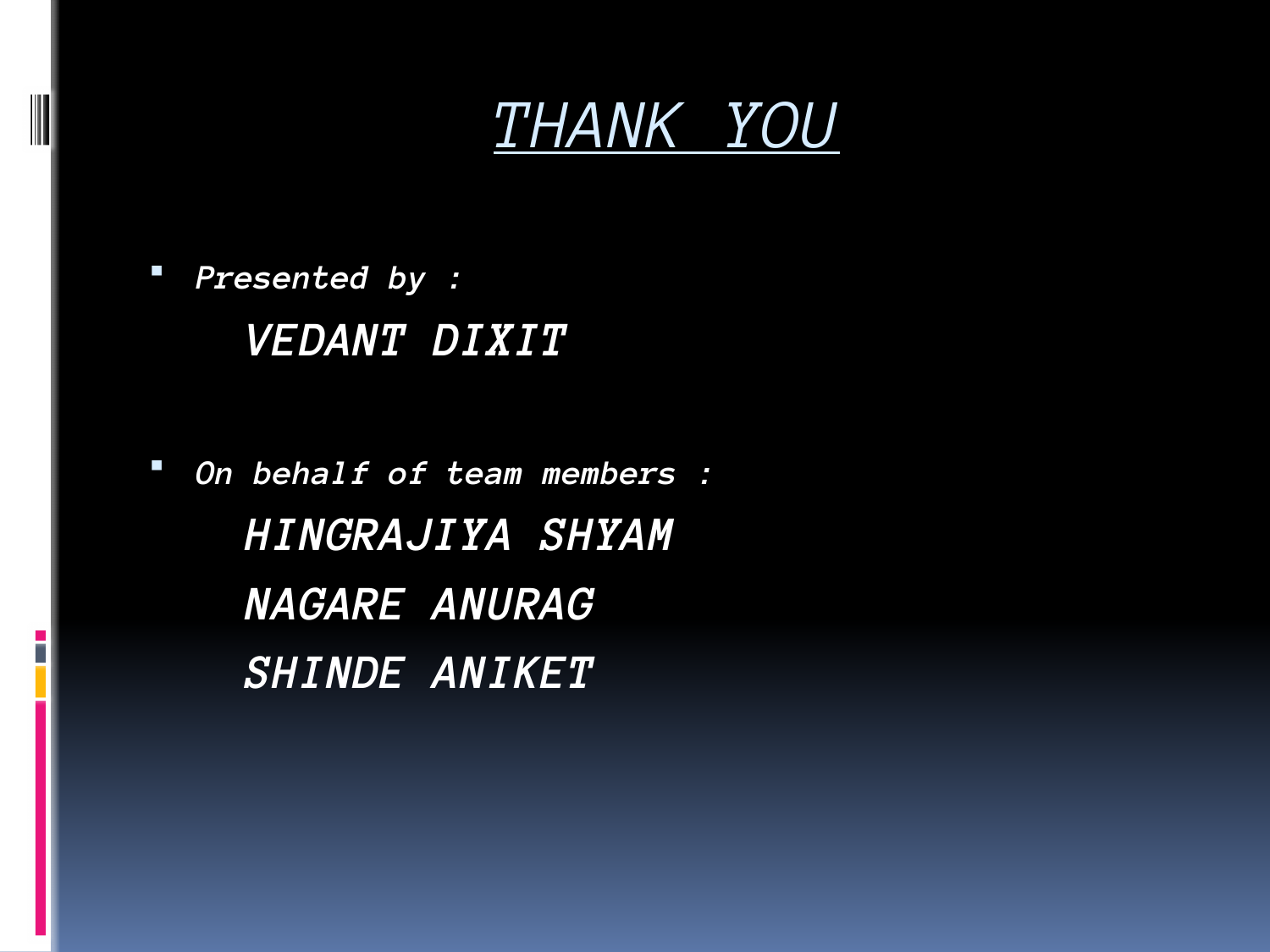

# THANK YOU
Presented by :
VEDANT DIXIT

On behalf of team members :
HINGRAJIYA SHYAM
NAGARE ANURAG
SHINDE ANIKET